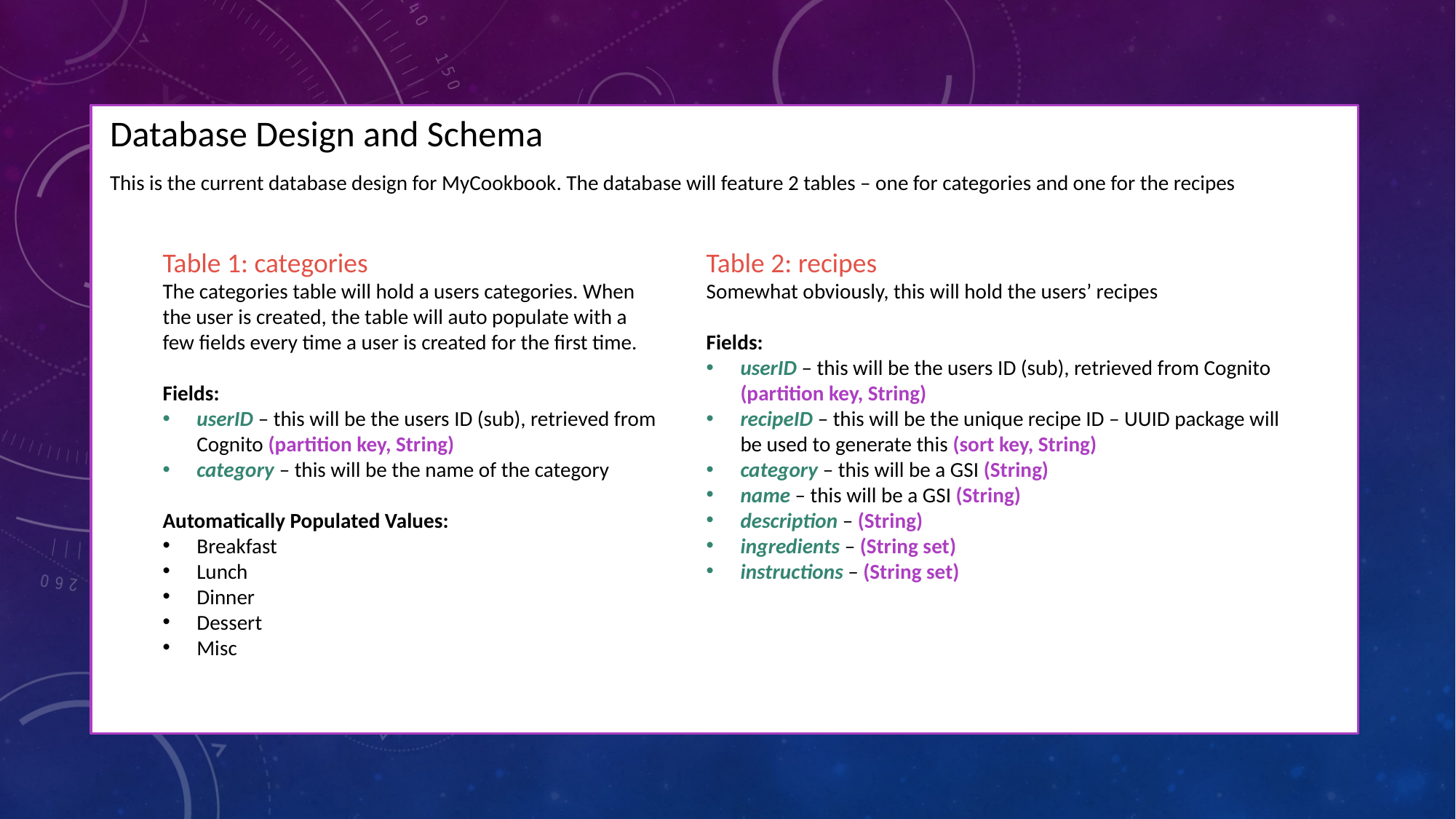

Database Design and Schema
 This is the current database design for MyCookbook. The database will feature 2 tables – one for categories and one for the recipes

Table 1: categories
The categories table will hold a users categories. When the user is created, the table will auto populate with a few fields every time a user is created for the first time.

Fields:
userID – this will be the users ID (sub), retrieved from Cognito (partition key, String)
category – this will be the name of the category

Automatically Populated Values:
Breakfast
Lunch
Dinner
Dessert
Misc

Table 2: recipes
Somewhat obviously, this will hold the users’ recipes

Fields:
userID – this will be the users ID (sub), retrieved from Cognito (partition key, String)
recipeID – this will be the unique recipe ID – UUID package will be used to generate this (sort key, String)
category – this will be a GSI (String)
name – this will be a GSI (String)
description – (String)
ingredients – (String set)
instructions – (String set)